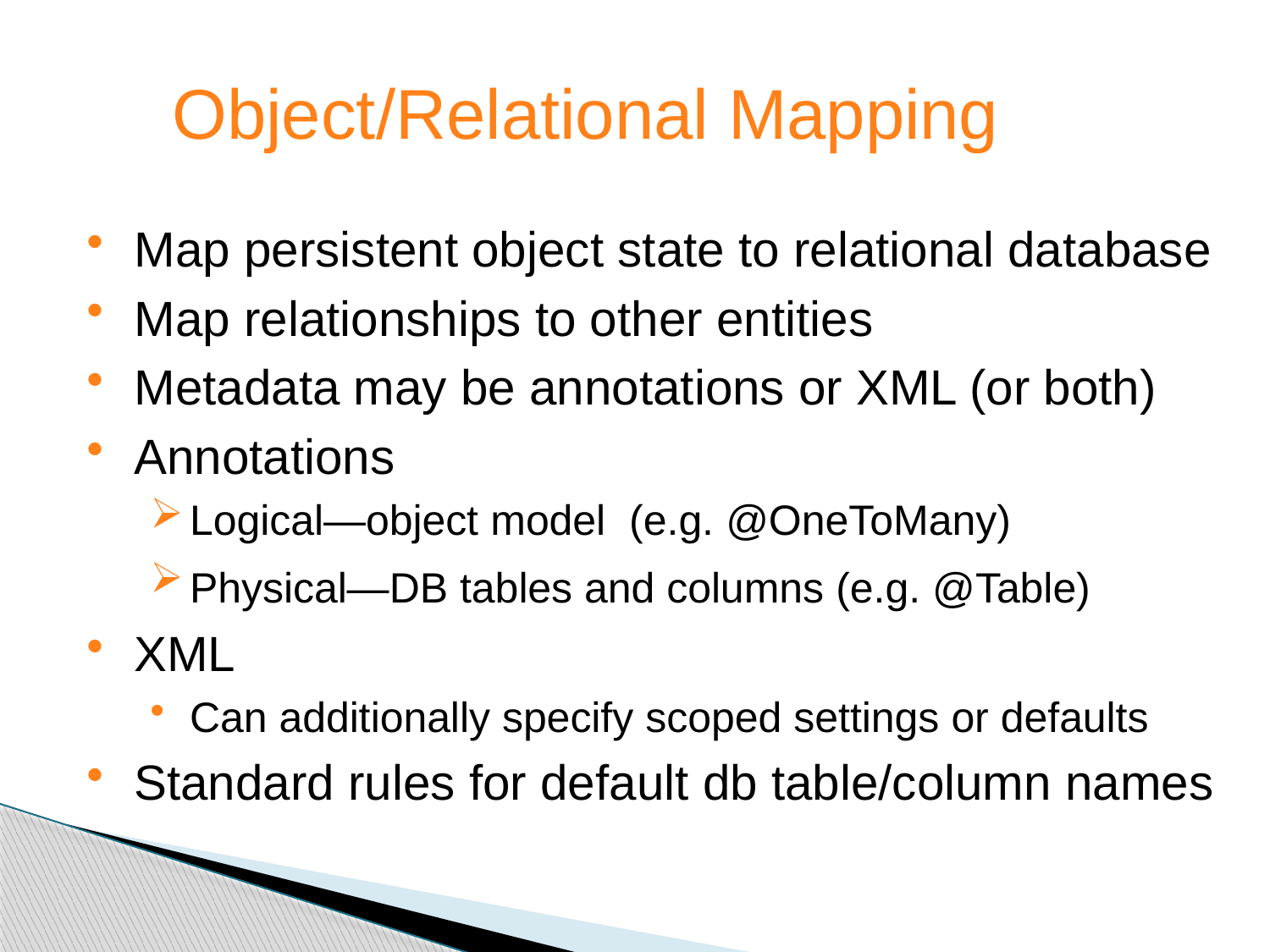

Object/Relational Mapping
Map persistent object state to relational database
Map relationships to other entities
Metadata may be annotations or XML (or both)
Annotations
Logical—object model  (e.g. @OneToMany)
Physical—DB tables and columns (e.g. @Table)
XML
Can additionally specify scoped settings or defaults
Standard rules for default db table/column names